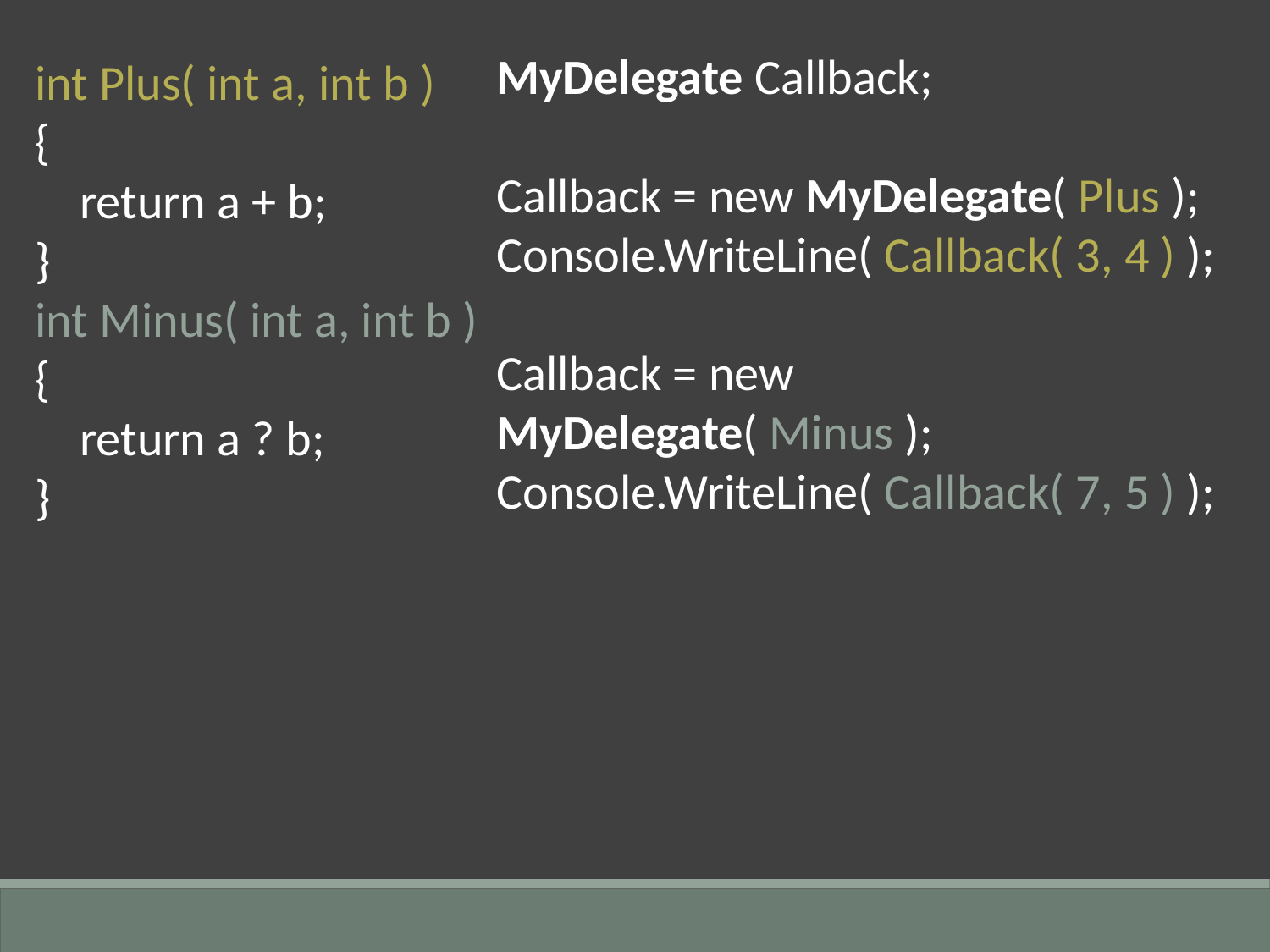

MyDelegate Callback;

Callback = new MyDelegate( Plus );
Console.WriteLine( Callback( 3, 4 ) );

Callback = new MyDelegate( Minus );
Console.WriteLine( Callback( 7, 5 ) );
int Plus( int a, int b )
{
    return a + b;
}
int Minus( int a, int b )
{
    return a ? b;
}